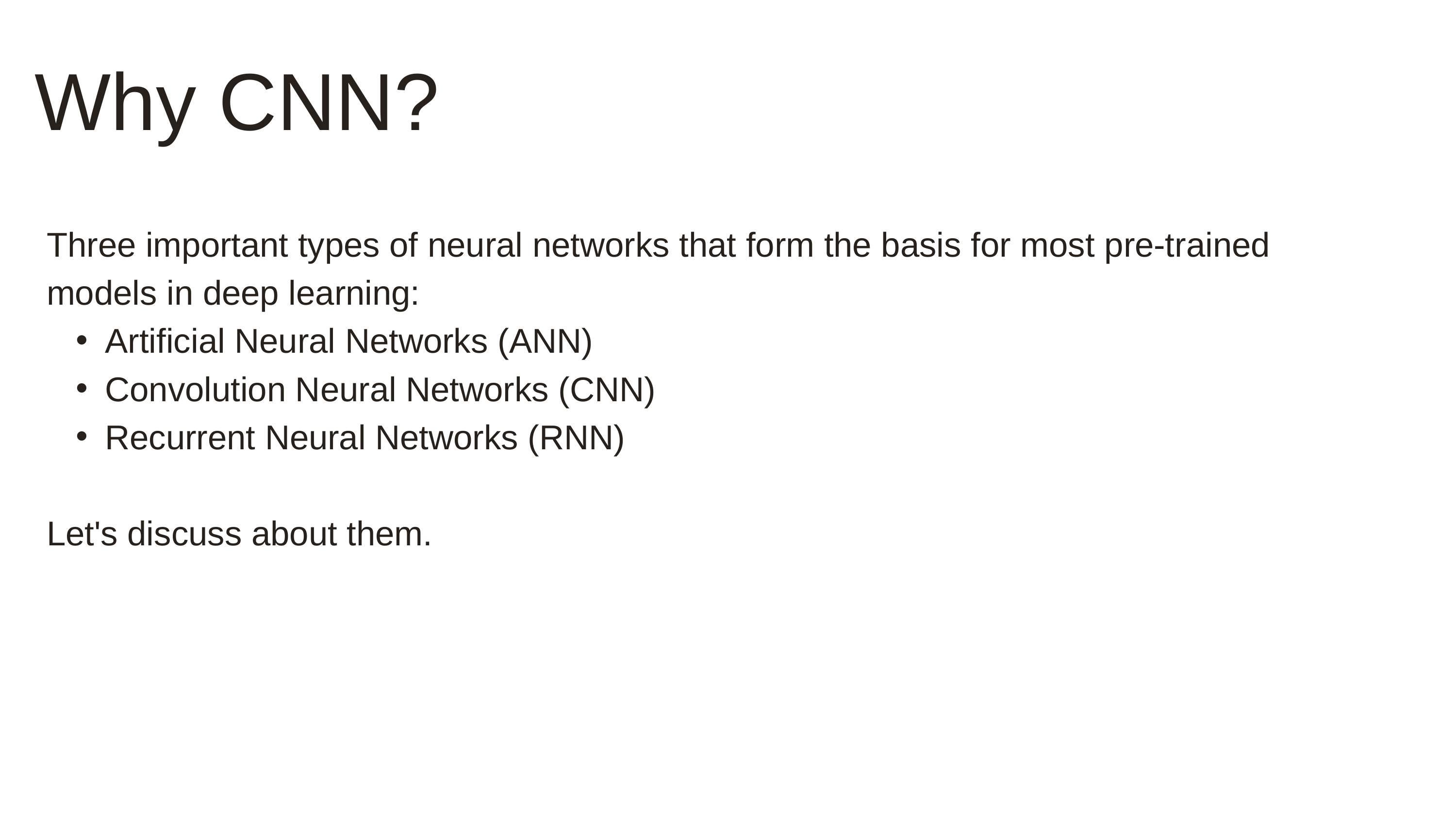

Why CNN?
Three important types of neural networks that form the basis for most pre-trained models in deep learning:
Artificial Neural Networks (ANN)
Convolution Neural Networks (CNN)
Recurrent Neural Networks (RNN)

Let's discuss about them.